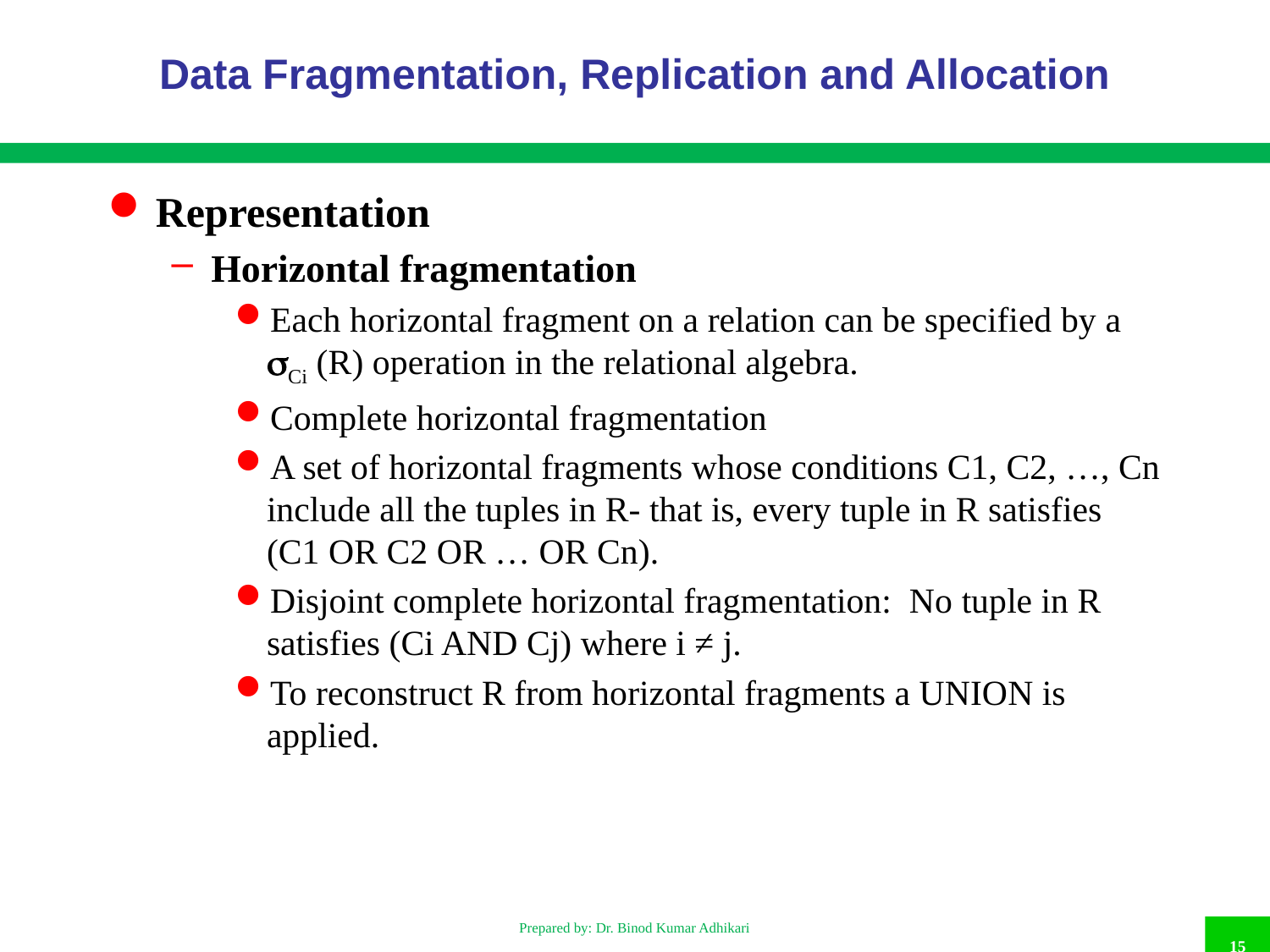

# Data Fragmentation, Replication and Allocation
Representation
Horizontal fragmentation
Each horizontal fragment on a relation can be specified by a σCi (R) operation in the relational algebra.
Complete horizontal fragmentation
A set of horizontal fragments whose conditions C1, C2, …, Cn include all the tuples in R- that is, every tuple in R satisfies (C1 OR C2 OR … OR Cn).
Disjoint complete horizontal fragmentation:  No tuple in R satisfies (Ci AND Cj) where i ≠ j.
To reconstruct R from horizontal fragments a UNION is applied.

Prepared by: Dr. Binod Kumar Adhikari
15